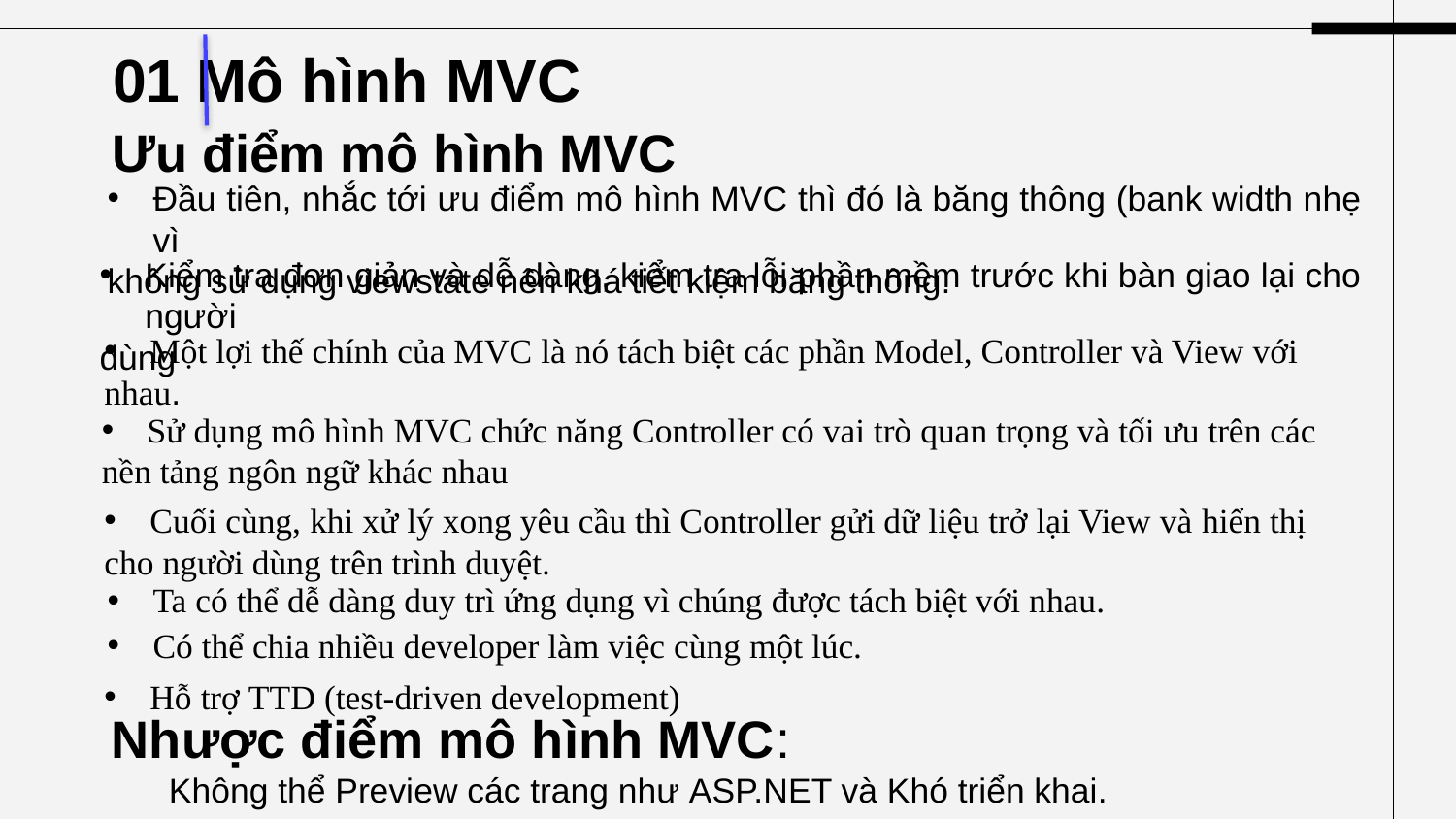

# 01 Mô hình MVC
Ưu điểm mô hình MVC
Đầu tiên, nhắc tới ưu điểm mô hình MVC thì đó là băng thông (bank width nhẹ vì
không sử dụng viewstate nên khá tiết kiệm băng thông.
Kiểm tra đơn giản và dễ dàng, kiểm tra lỗi phần mềm trước khi bàn giao lại cho người
dùng
Một lợi thế chính của MVC là nó tách biệt các phần Model, Controller và View với
nhau.
Sử dụng mô hình MVC chức năng Controller có vai trò quan trọng và tối ưu trên các
nền tảng ngôn ngữ khác nhau
Cuối cùng, khi xử lý xong yêu cầu thì Controller gửi dữ liệu trở lại View và hiển thị
cho người dùng trên trình duyệt.
Ta có thể dễ dàng duy trì ứng dụng vì chúng được tách biệt với nhau.
Có thể chia nhiều developer làm việc cùng một lúc.
Hỗ trợ TTD (test-driven development)
Nhược điểm mô hình MVC:
Không thể Preview các trang như ASP.NET và Khó triển khai.